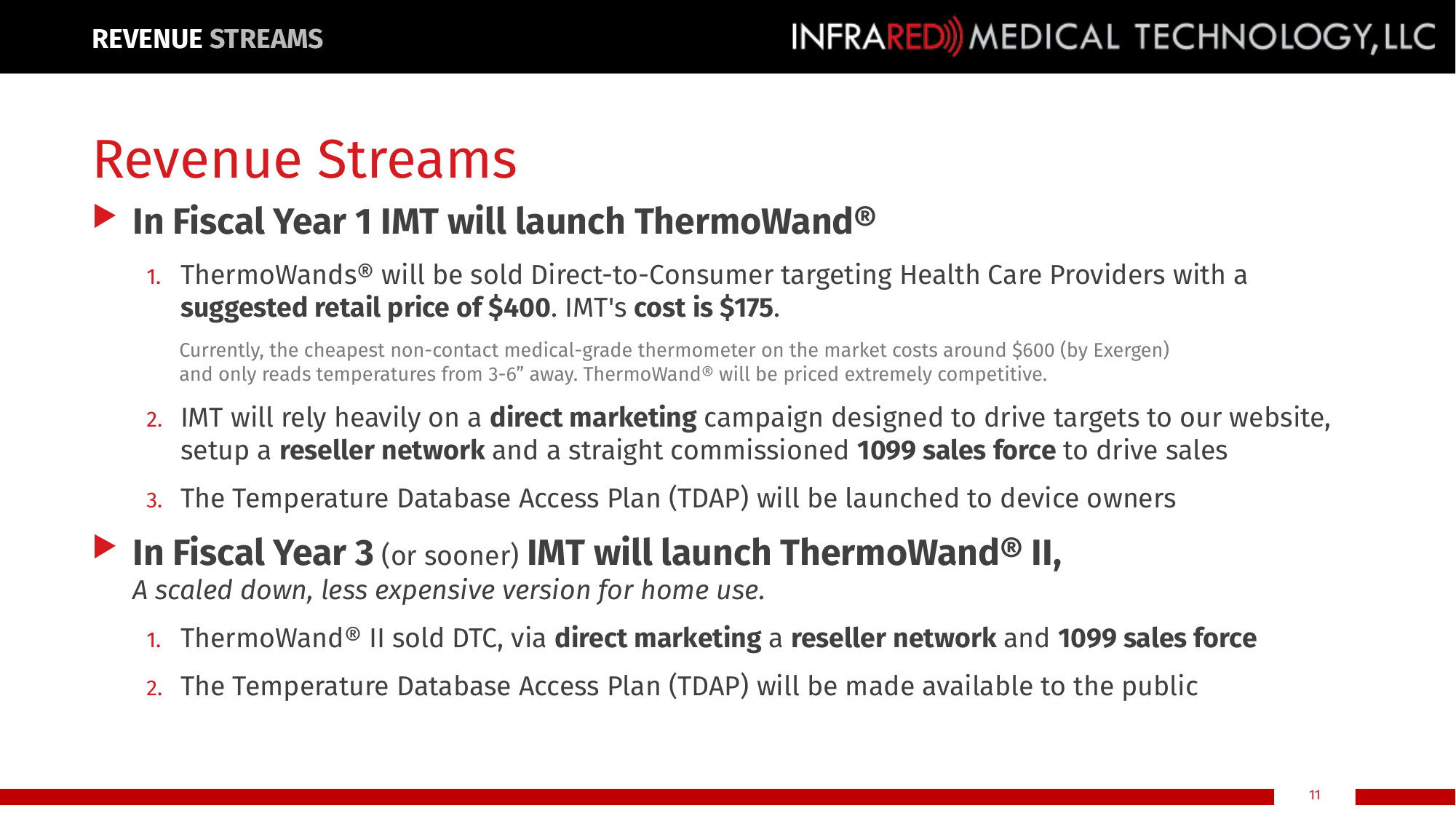

REVENUE STREAMS
# Revenue Streams
In Fiscal Year 1 IMT will launch ThermoWand®
ThermoWands® will be sold Direct-to-Consumer targeting Health Care Providers with a suggested retail price of $400. IMT's cost is $175.
Currently, the cheapest non-contact medical-grade thermometer on the market costs around $600 (by Exergen)
and only reads temperatures from 3-6” away. ThermoWand® will be priced extremely competitive.
IMT will rely heavily on a direct marketing campaign designed to drive targets to our website, setup a reseller network and a straight commissioned 1099 sales force to drive sales
The Temperature Database Access Plan (TDAP) will be launched to device owners
In Fiscal Year 3 (or sooner) IMT will launch ThermoWand® II,
A scaled down, less expensive version for home use.
ThermoWand® II sold DTC, via direct marketing a reseller network and 1099 sales force
The Temperature Database Access Plan (TDAP) will be made available to the public
11